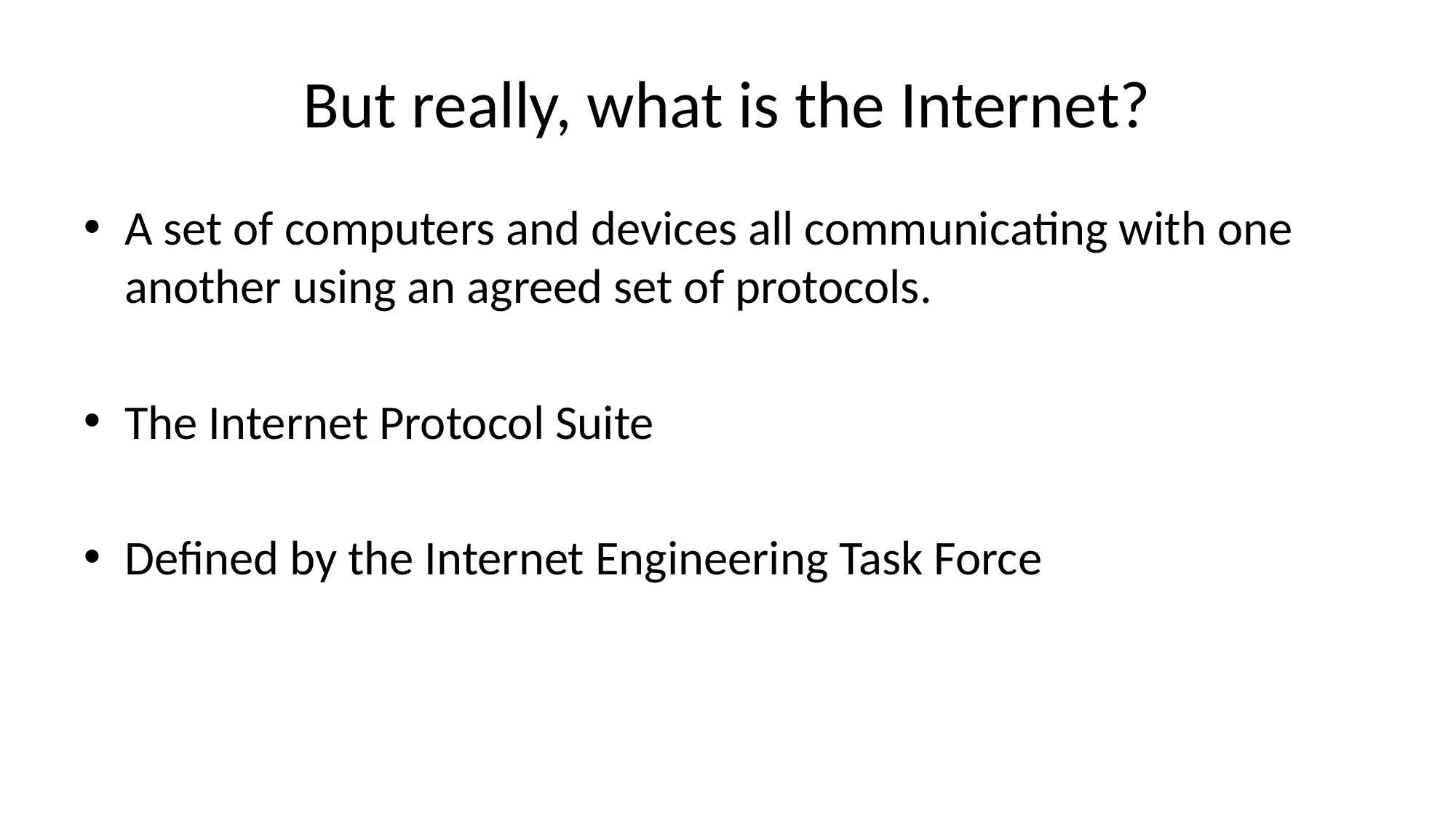

# But really, what is the Internet?
A set of computers and devices all communicating with one another using an agreed set of protocols.

The Internet Protocol Suite

Defined by the Internet Engineering Task Force